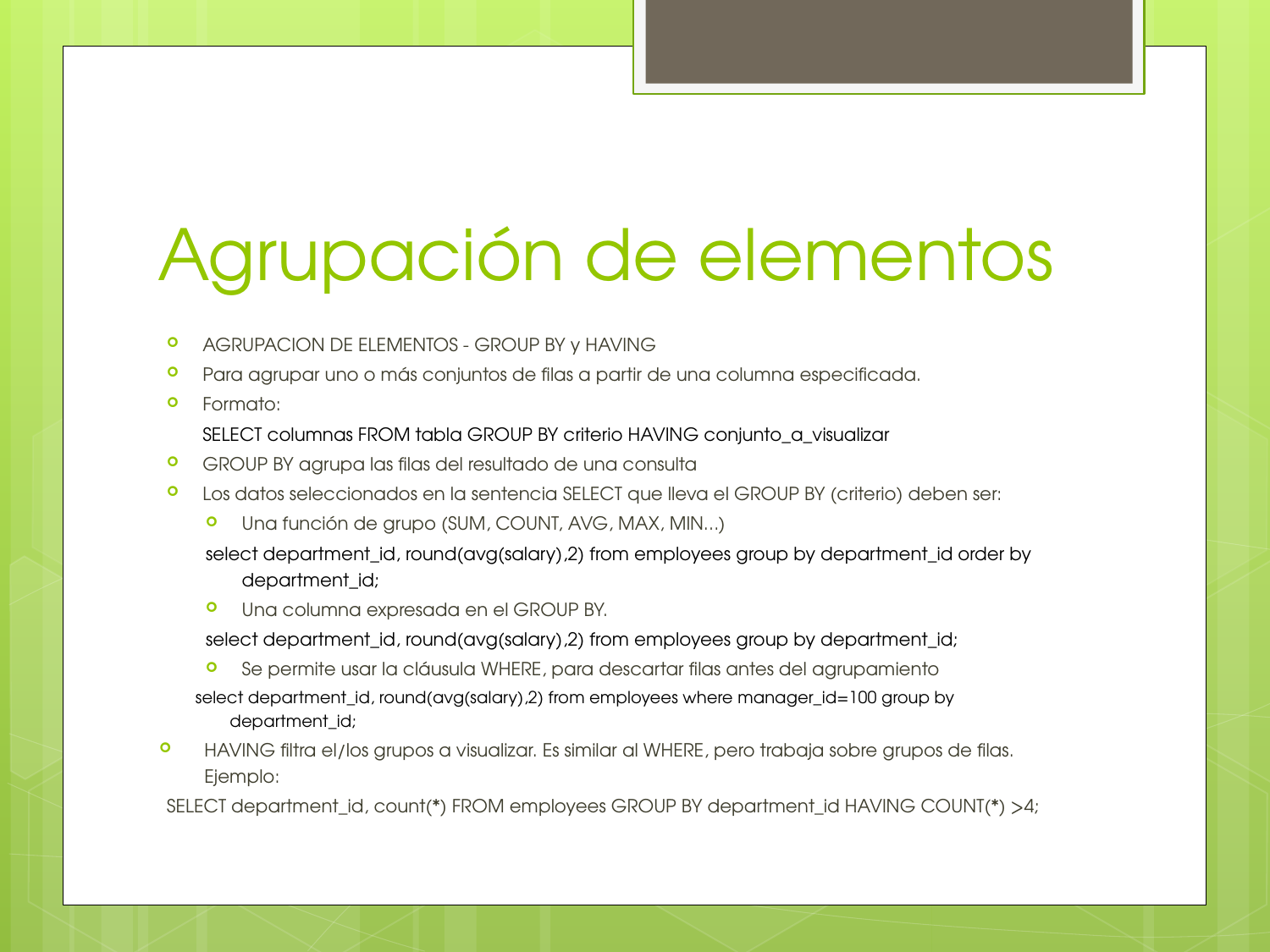

# Agrupación de elementos
AGRUPACION DE ELEMENTOS - GROUP BY y HAVING
Para agrupar uno o más conjuntos de filas a partir de una columna especificada.
Formato:
	SELECT columnas FROM tabla GROUP BY criterio HAVING conjunto_a_visualizar
GROUP BY agrupa las filas del resultado de una consulta
Los datos seleccionados en la sentencia SELECT que lleva el GROUP BY (criterio) deben ser:
Una función de grupo (SUM, COUNT, AVG, MAX, MIN…)
select department_id, round(avg(salary),2) from employees group by department_id order by department_id;
Una columna expresada en el GROUP BY.
select department_id, round(avg(salary),2) from employees group by department_id;
Se permite usar la cláusula WHERE, para descartar filas antes del agrupamiento
select department_id, round(avg(salary),2) from employees where manager_id=100 group by department_id;
HAVING filtra el/los grupos a visualizar. Es similar al WHERE, pero trabaja sobre grupos de filas. Ejemplo:
SELECT department_id, count(*) FROM employees GROUP BY department_id HAVING COUNT(*) >4;